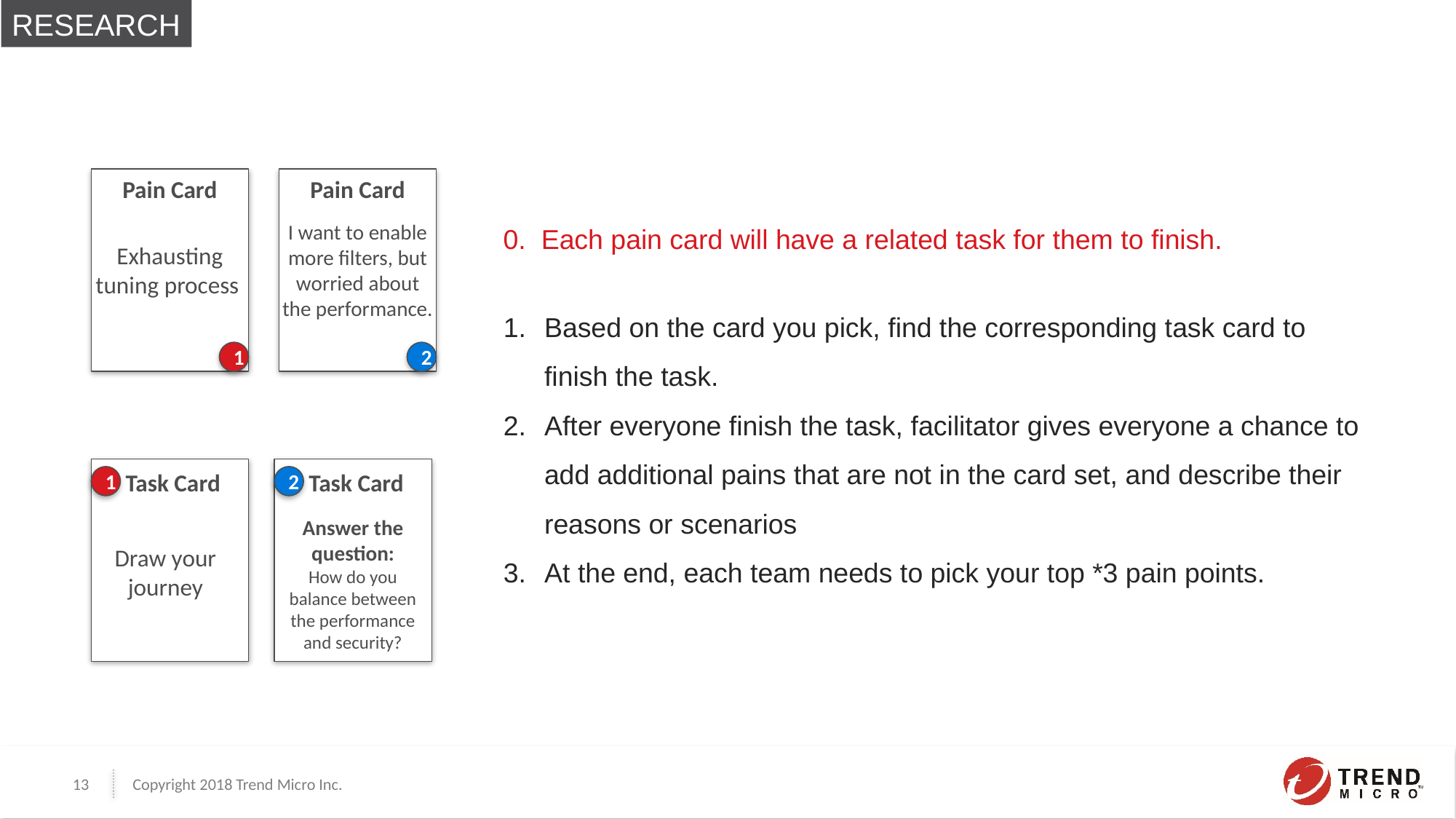

RESEARCH
Pain Card
Pain Card
0.  Each pain card will have a related task for them to finish.
I want to enable more filters, but worried about the performance.
Exhausting tuning process
Based on the card you pick, find the corresponding task card to finish the task.
After everyone finish the task, facilitator gives everyone a chance to add additional pains that are not in the card set, and describe their reasons or scenarios
At the end, each team needs to pick your top *3 pain points.
2
1
 Task Card
 Task Card
1
2
Answer the question:
How do you balance between the performance and security?
Draw your journey